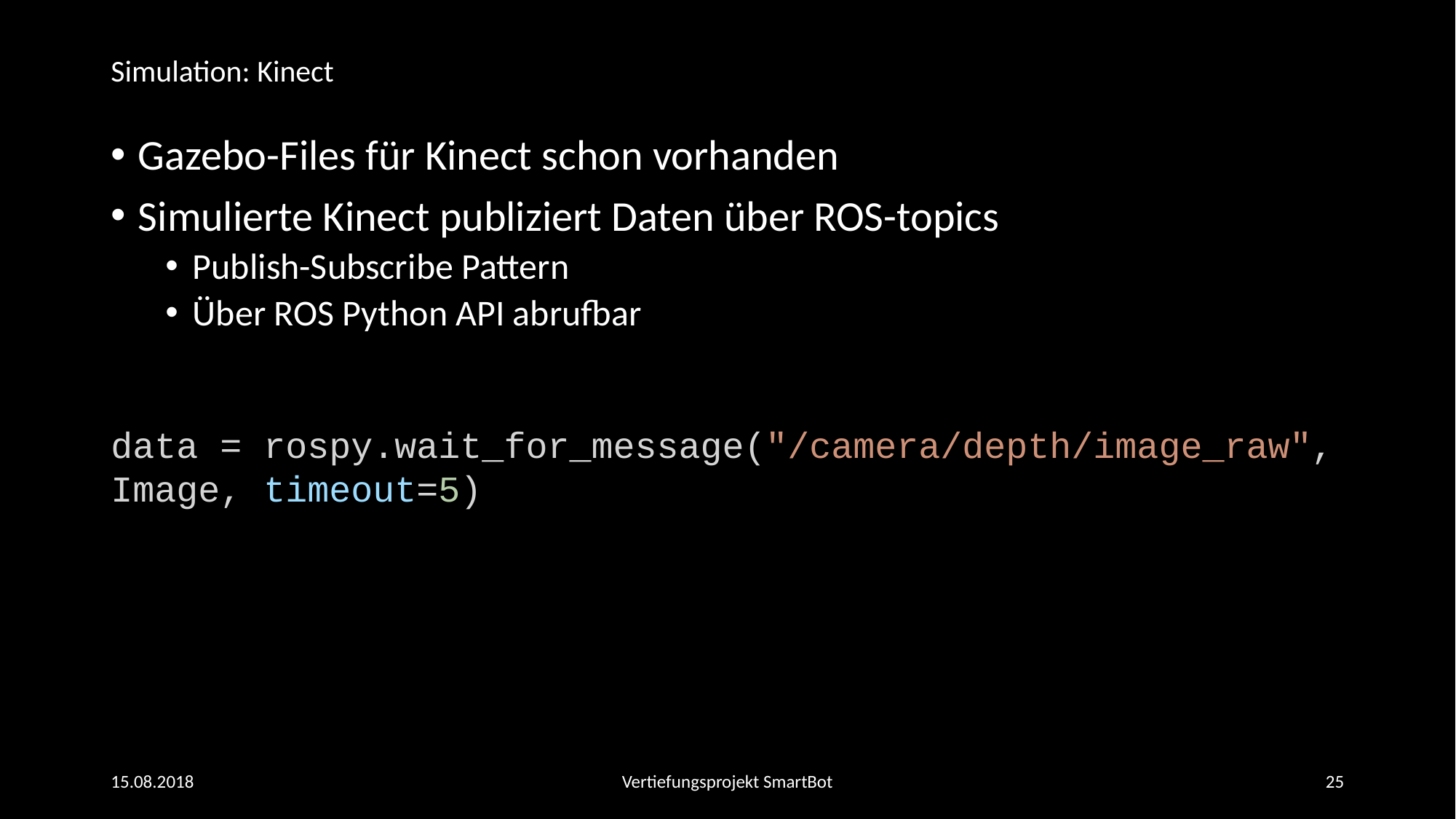

# Simulation: Kinect
Gazebo-Files für Kinect schon vorhanden
Simulierte Kinect publiziert Daten über ROS-topics
Publish-Subscribe Pattern
Über ROS Python API abrufbar

data = rospy.wait_for_message("/camera/depth/image_raw", Image, timeout=5)

15.08.2018
Vertiefungsprojekt SmartBot
25